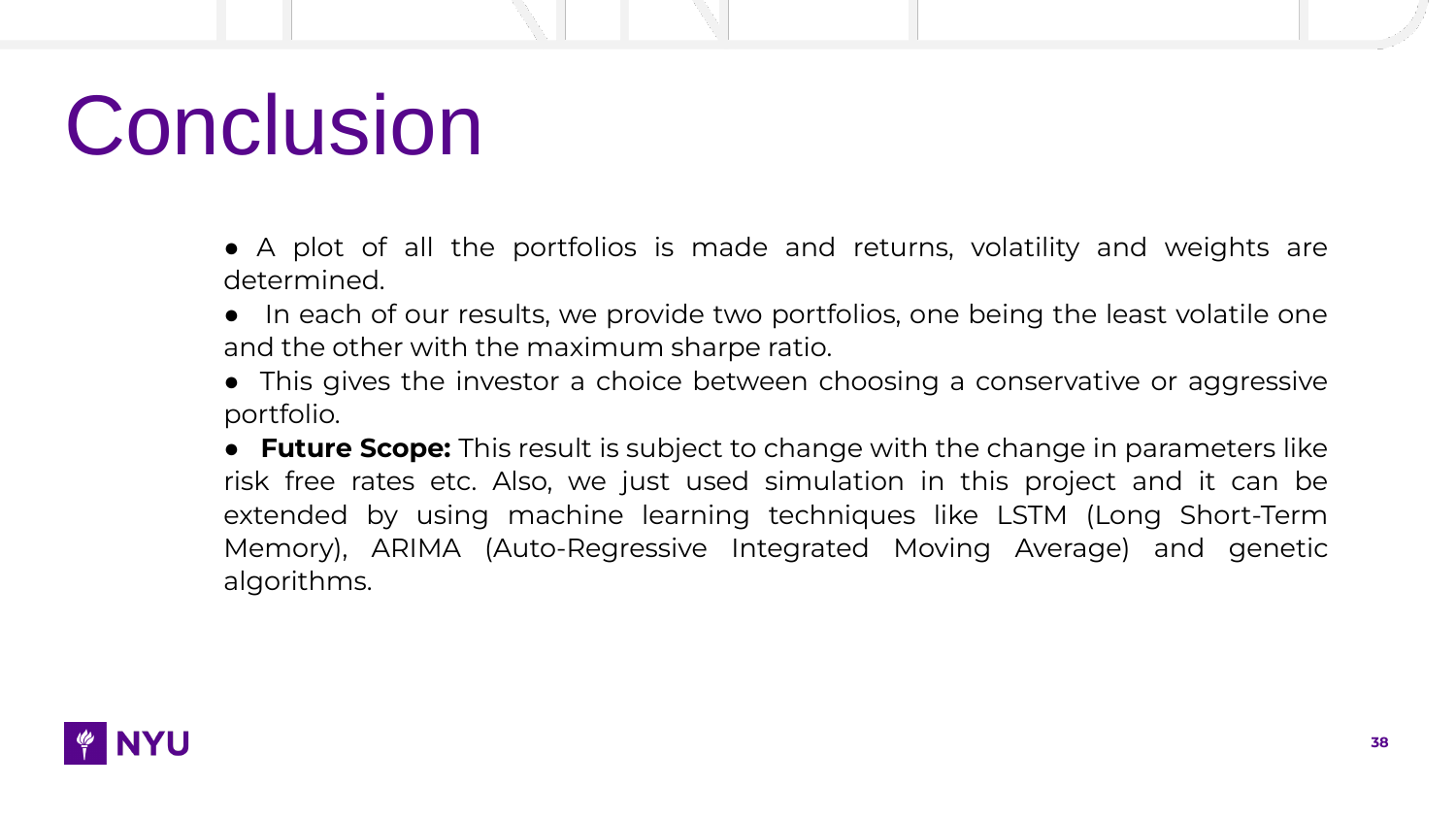

# Conclusion
● A plot of all the portfolios is made and returns, volatility and weights are determined.
●   In each of our results, we provide two portfolios, one being the least volatile one and the other with the maximum sharpe ratio.
●  This gives the investor a choice between choosing a conservative or aggressive portfolio.
●   Future Scope: This result is subject to change with the change in parameters like risk free rates etc. Also, we just used simulation in this project and it can be extended by using machine learning techniques like LSTM (Long Short-Term Memory), ARIMA (Auto-Regressive Integrated Moving Average) and genetic algorithms.